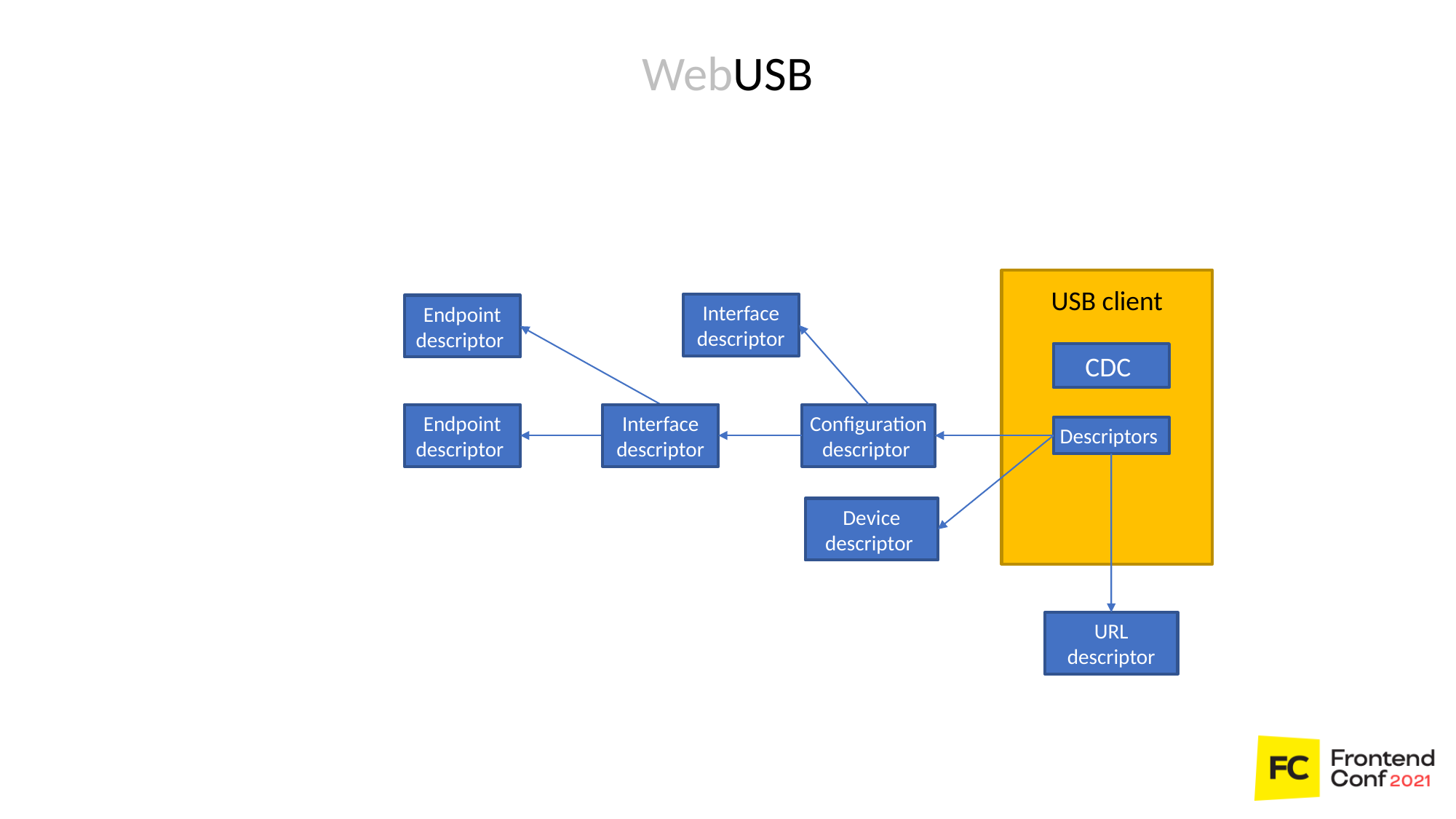

WebUSB

USB client
Interface descriptor
Interface descriptor
Endpoint descriptor
Endpoint descriptor
CDC
Configuration descriptor
Descriptors
Device descriptor
URL descriptor